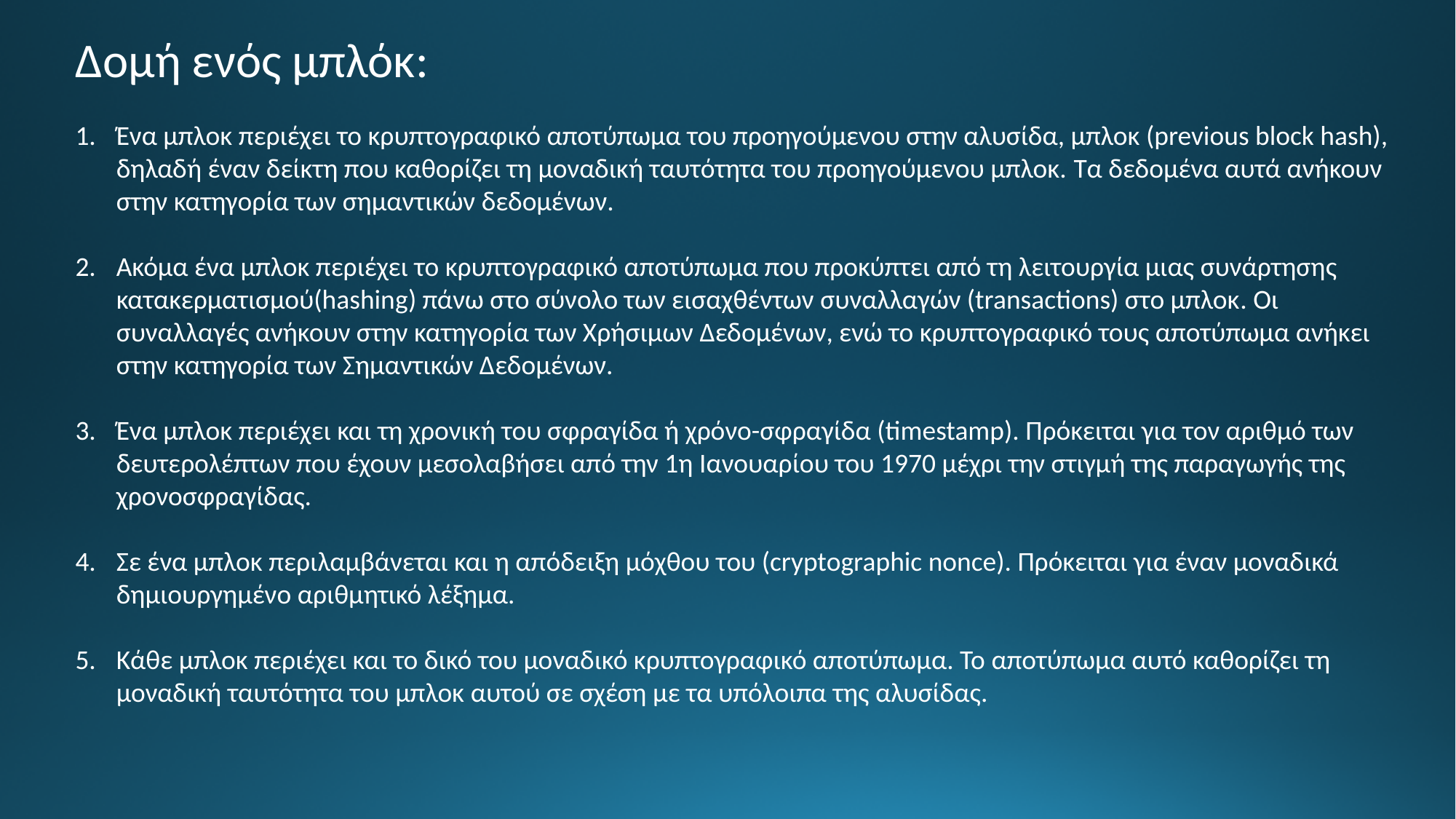

Δομή ενός μπλόκ:
Ένα μπλοκ περιέχει το κρυπτογραφικό αποτύπωμα του προηγούμενου στην αλυσίδα, μπλοκ (previous block hash), δηλαδή έναν δείκτη που καθορίζει τη μοναδική ταυτότητα του προηγούμενου μπλοκ. Τα δεδομένα αυτά ανήκουν στην κατηγορία των σημαντικών δεδομένων.

Ακόμα ένα μπλοκ περιέχει το κρυπτογραφικό αποτύπωμα που προκύπτει από τη λειτουργία μιας συνάρτησης κατακερματισμού(hashing) πάνω στο σύνολο των εισαχθέντων συναλλαγών (transactions) στο μπλοκ. Οι συναλλαγές ανήκουν στην κατηγορία των Χρήσιμων Δεδομένων, ενώ το κρυπτογραφικό τους αποτύπωμα ανήκει στην κατηγορία των Σημαντικών Δεδομένων.

Ένα μπλοκ περιέχει και τη χρονική του σφραγίδα ή χρόνο-σφραγίδα (timestamp). Πρόκειται για τον αριθμό των δευτερολέπτων που έχουν μεσολαβήσει από την 1η Ιανουαρίου του 1970 μέχρι την στιγμή της παραγωγής της χρονοσφραγίδας.

Σε ένα μπλοκ περιλαμβάνεται και η απόδειξη μόχθου του (cryptographic nonce). Πρόκειται για έναν μοναδικά δημιουργημένο αριθμητικό λέξημα.

Κάθε μπλοκ περιέχει και το δικό του μοναδικό κρυπτογραφικό αποτύπωμα. Το αποτύπωμα αυτό καθορίζει τη μοναδική ταυτότητα του μπλοκ αυτού σε σχέση με τα υπόλοιπα της αλυσίδας.